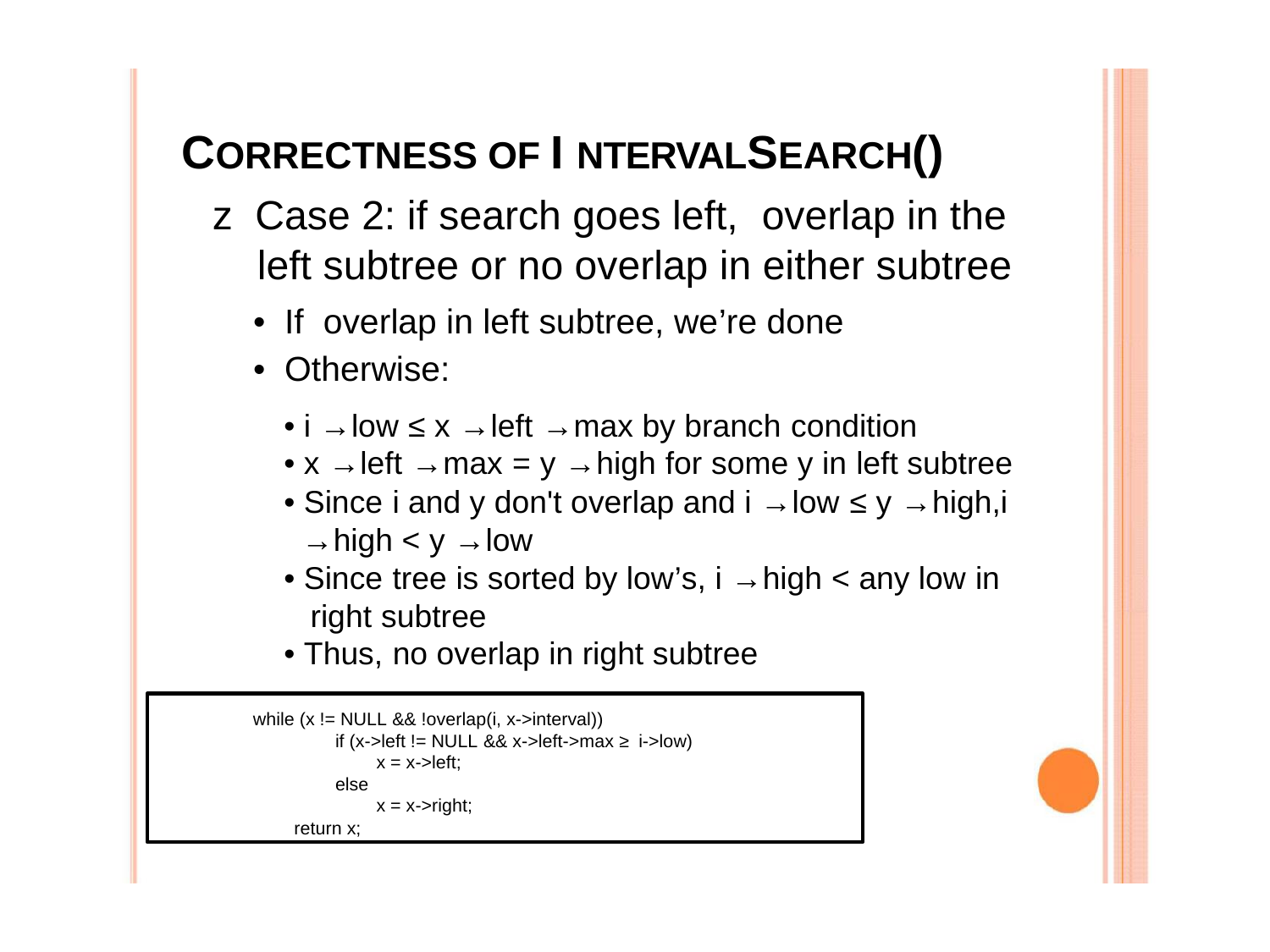

CORRECTNESS OF I NTERVALSEARCH()
z Case 2: if search goes left,  overlap in the
left subtree or no overlap in either subtree
• If  overlap in left subtree, we’re done
• Otherwise:
• i →low ≤ x →left →max by branch condition
• x →left →max = y →high for some y in left subtree
• Since i and y don't overlap and i →low ≤ y →high,i
→high < y →low
• Since tree is sorted by low’s, i →high < any low in
right subtree
• Thus, no overlap in right subtree

while (x != NULL && !overlap(i, x->interval))
if (x->left != NULL && x->left->max ≥ i->low)
x = x->left;
else
x = x->right;
return x;